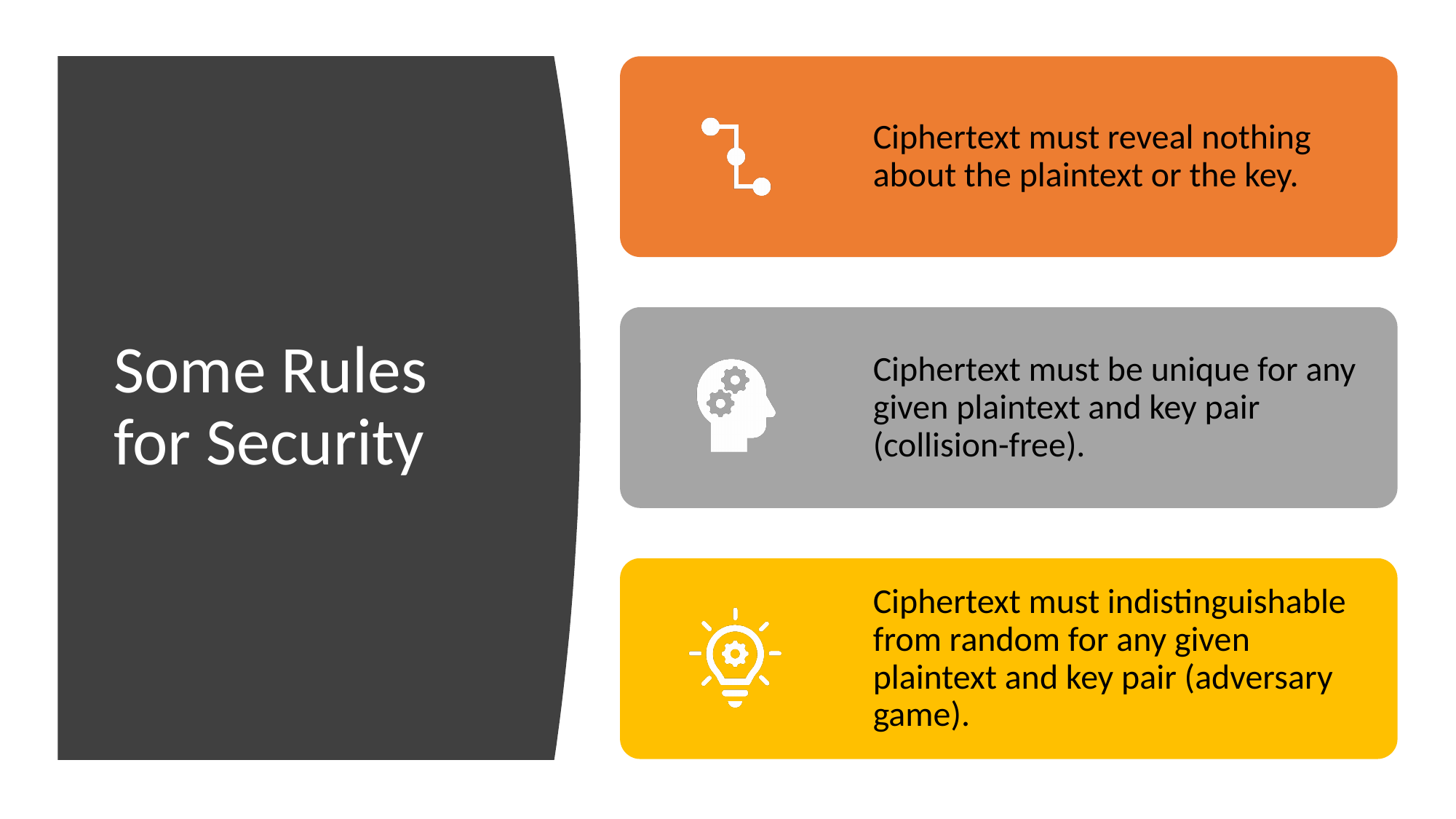

Ciphertext must reveal nothing about the plaintext or the key.
Ciphertext must be unique for any given plaintext and key pair (collision-free).
Ciphertext must indistinguishable from random for any given plaintext and key pair (adversary game).

# Some Rules for Security